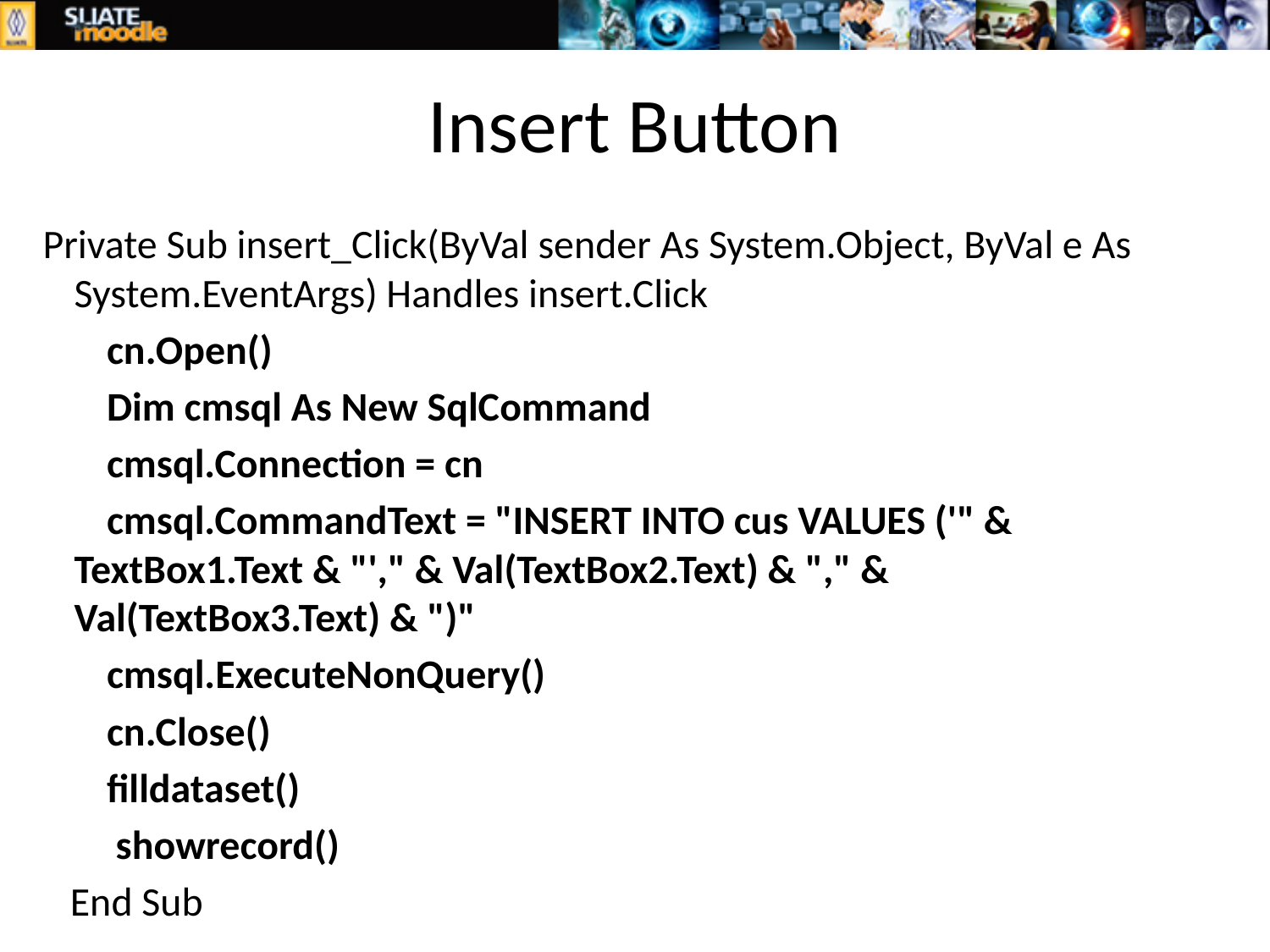

# Insert Button
 Private Sub insert_Click(ByVal sender As System.Object, ByVal e As System.EventArgs) Handles insert.Click
        cn.Open()
        Dim cmsql As New SqlCommand
        cmsql.Connection = cn
        cmsql.CommandText = "INSERT INTO cus VALUES ('" & TextBox1.Text & "'," & Val(TextBox2.Text) & "," & Val(TextBox3.Text) & ")"
        cmsql.ExecuteNonQuery()
        cn.Close()
        filldataset()
         showrecord()
    End Sub